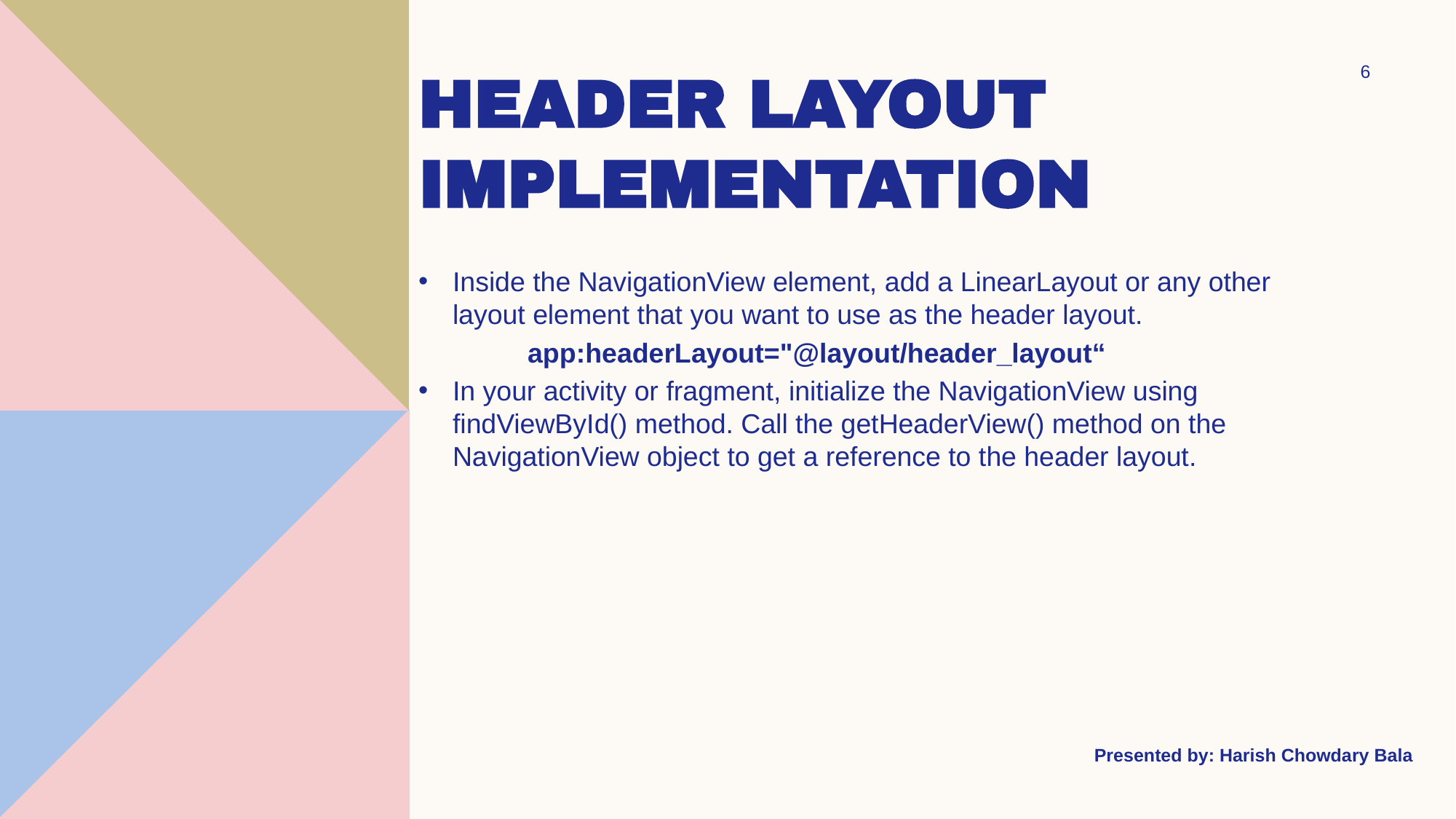

# Header Layout Implementation
6
Inside the NavigationView element, add a LinearLayout or any other layout element that you want to use as the header layout.
	app:headerLayout="@layout/header_layout“
In your activity or fragment, initialize the NavigationView using findViewById() method. Call the getHeaderView() method on the NavigationView object to get a reference to the header layout.

Presented by: Harish Chowdary Bala